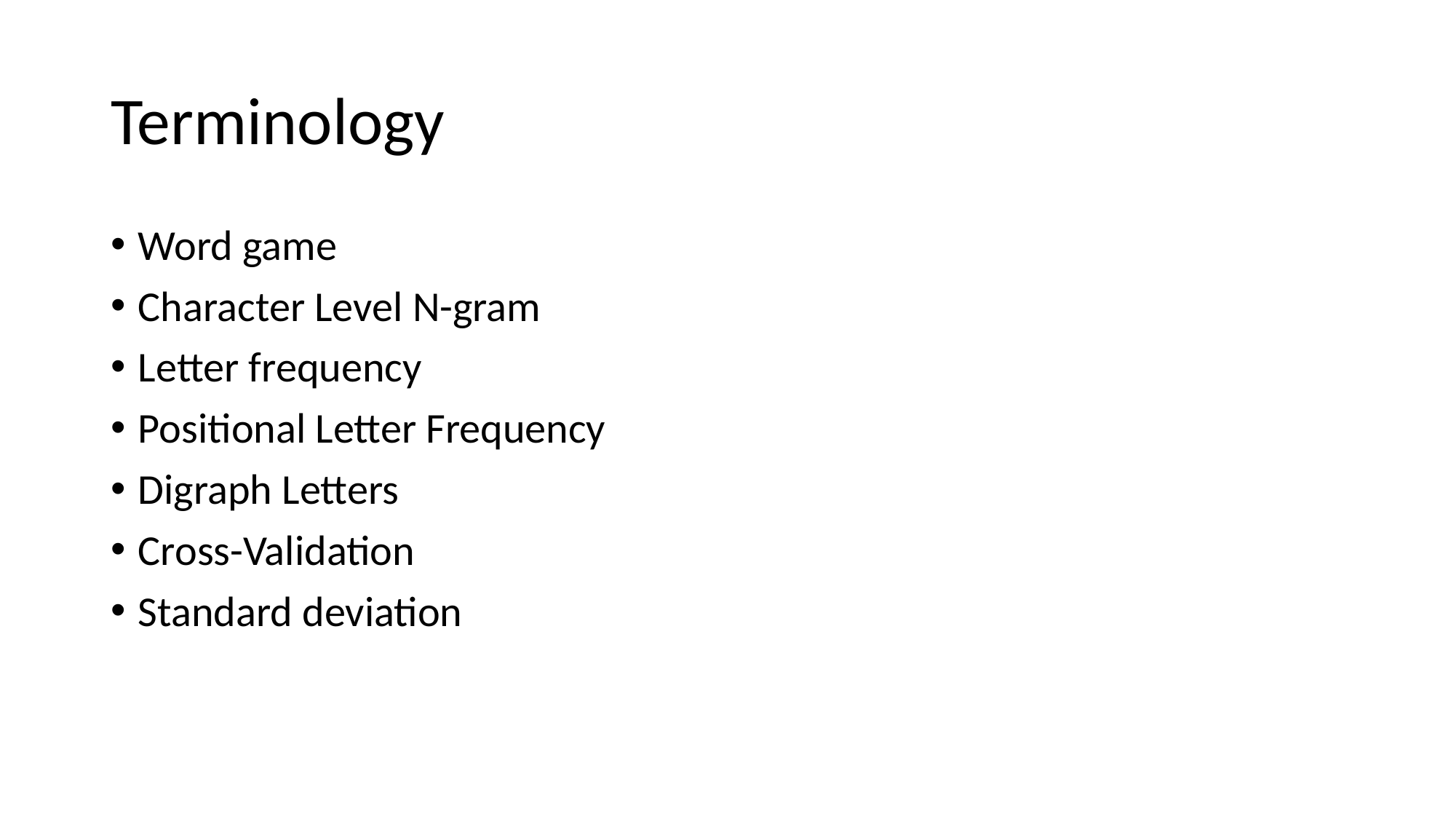

# Terminology
Word game
Character Level N-gram
Letter frequency
Positional Letter Frequency
Digraph Letters
Cross-Validation
Standard deviation